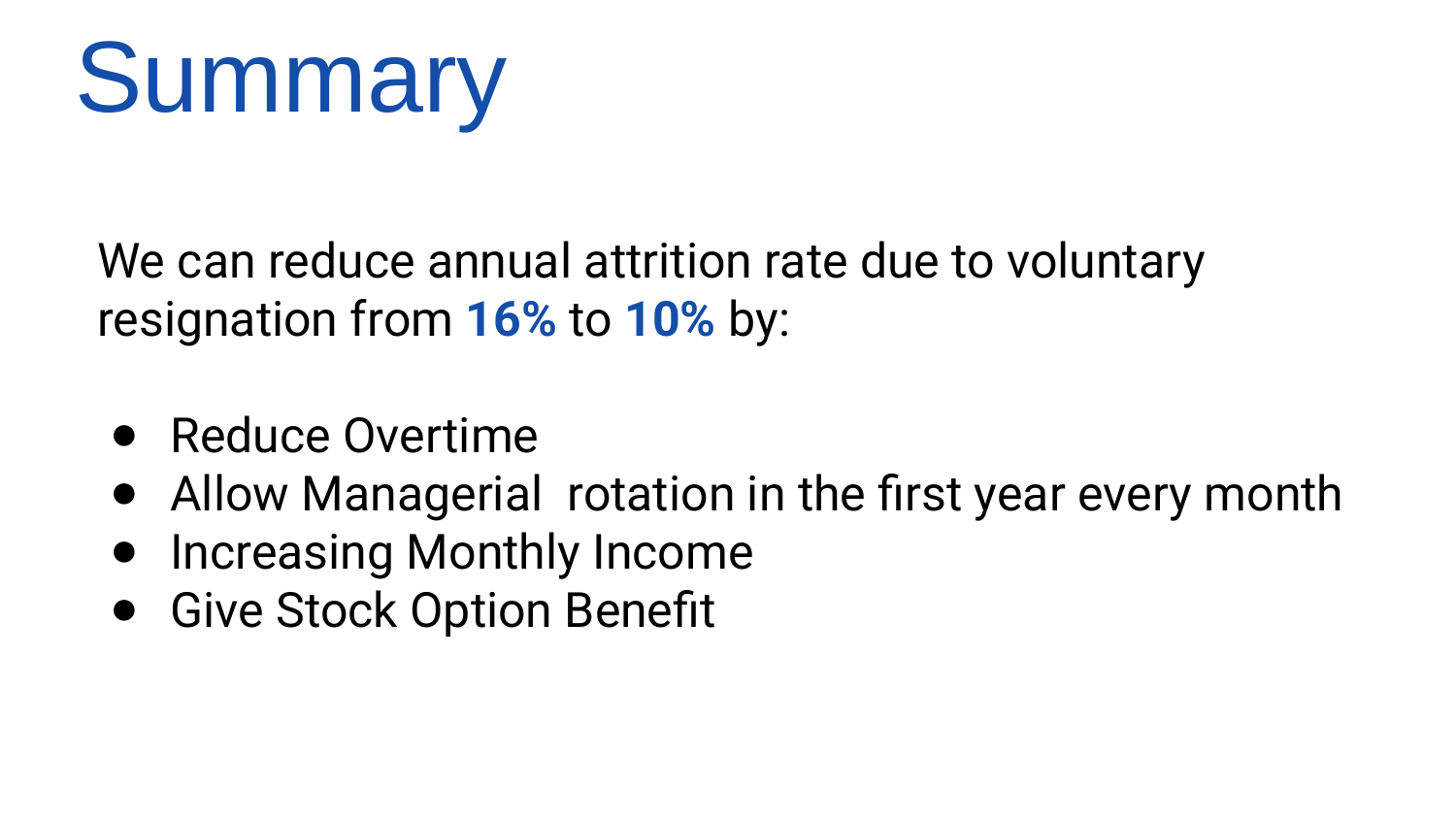

# Executive Summary
We can reduce annual attrition rate due to voluntary resignation from 16% to 10% by:

Reduce Overtime
Allow Managerial  rotation in the first year every month
Increasing Monthly Income
Give Stock Option Benefit